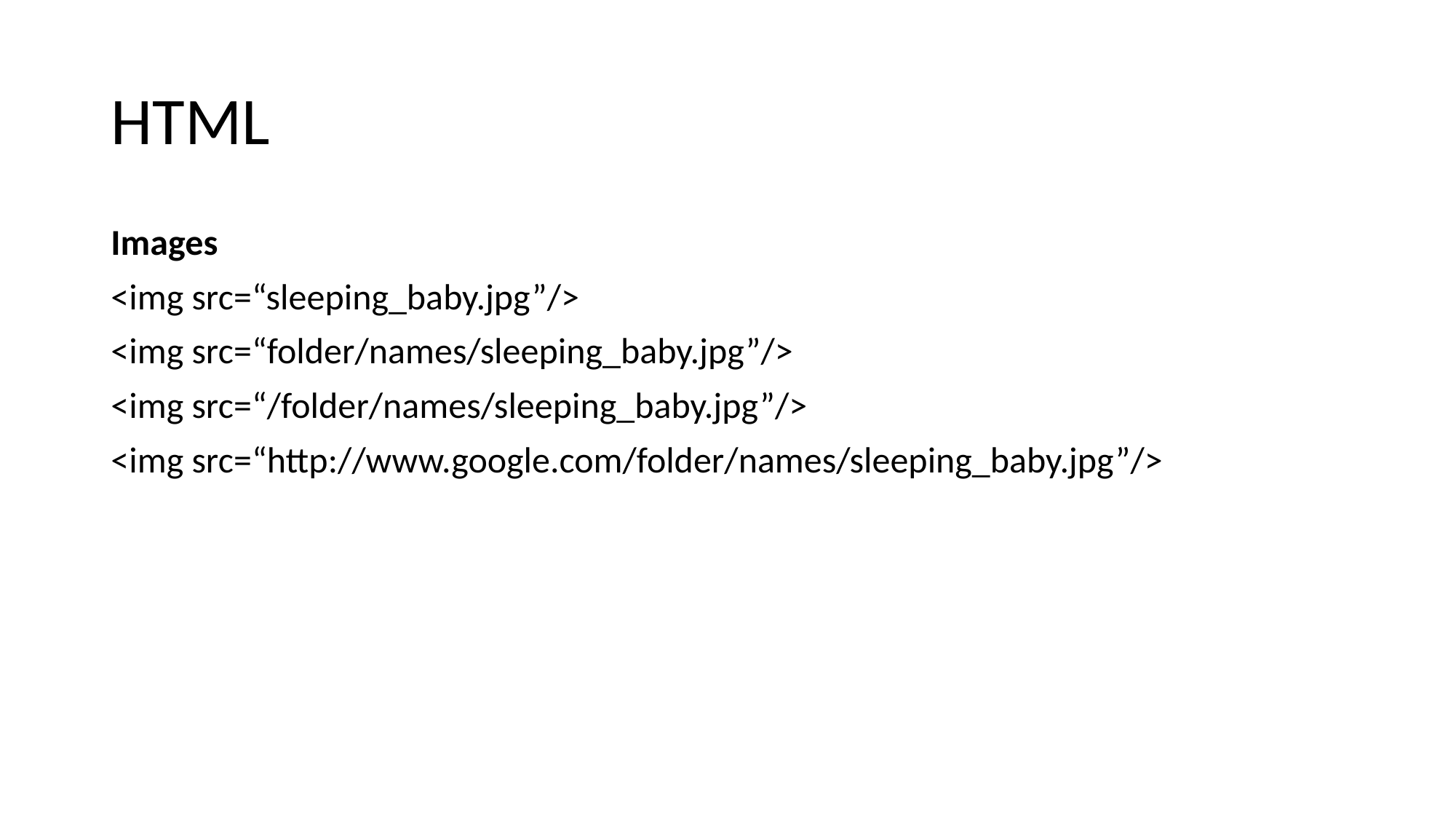

# HTML
Images
<img src=“sleeping_baby.jpg”/>
<img src=“folder/names/sleeping_baby.jpg”/>
<img src=“/folder/names/sleeping_baby.jpg”/>
<img src=“http://www.google.com/folder/names/sleeping_baby.jpg”/>